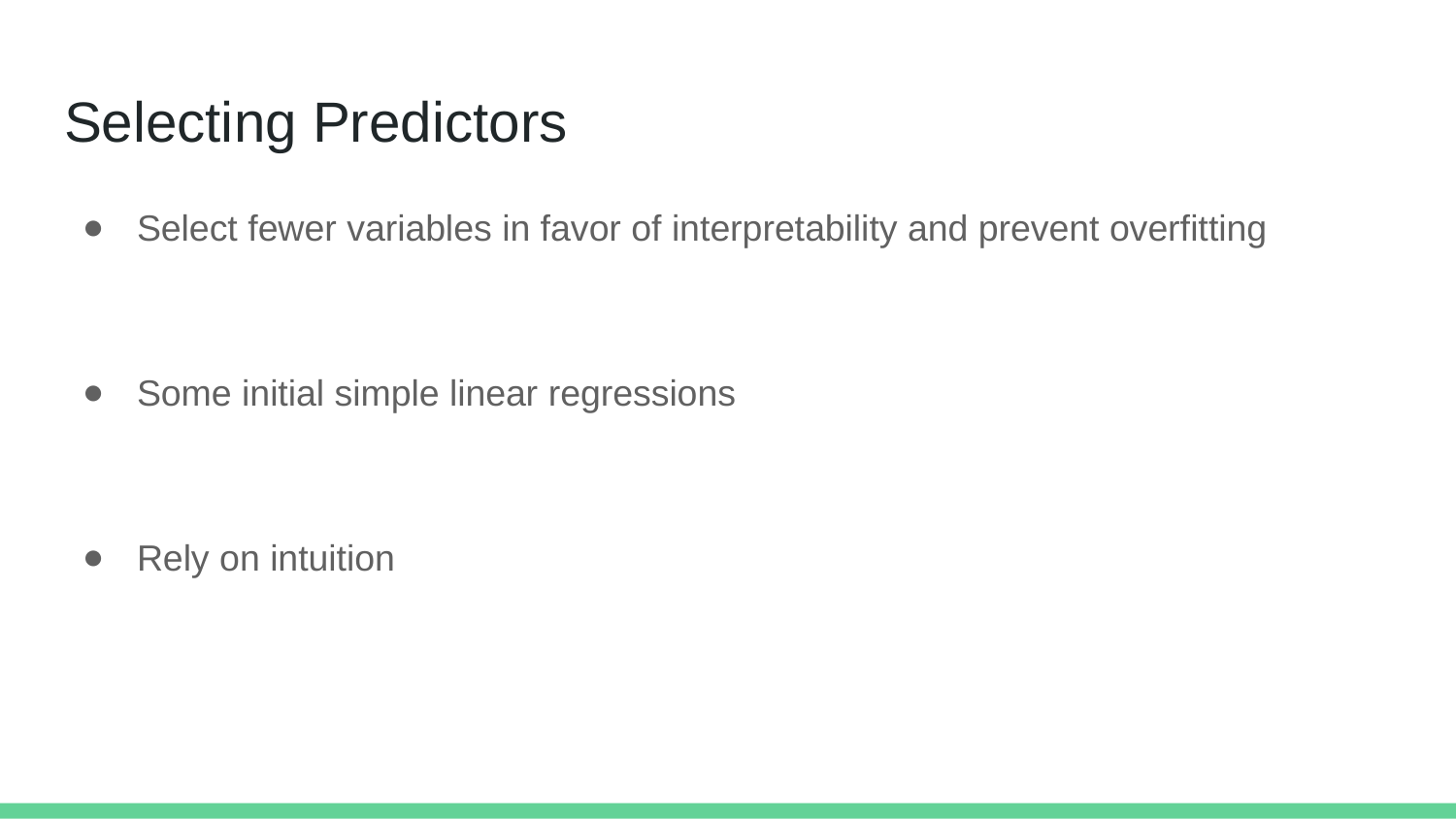

# Selecting Predictors
Select fewer variables in favor of interpretability and prevent overfitting

Some initial simple linear regressions

Rely on intuition